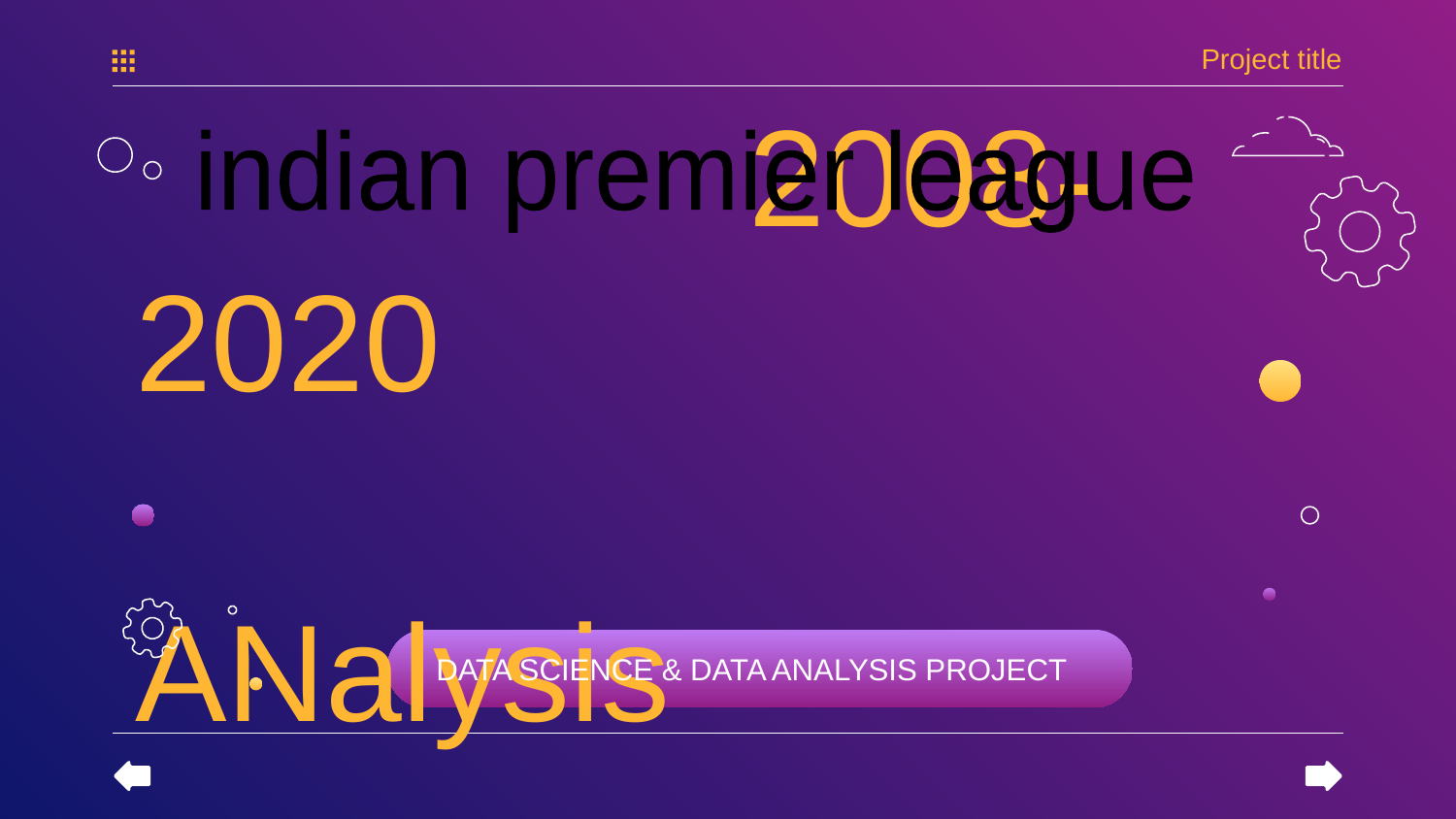

Project title

indian premier league

# 2008-2020
                 ANalysis

DATA SCIENCE & DATA ANALYSIS PROJECT